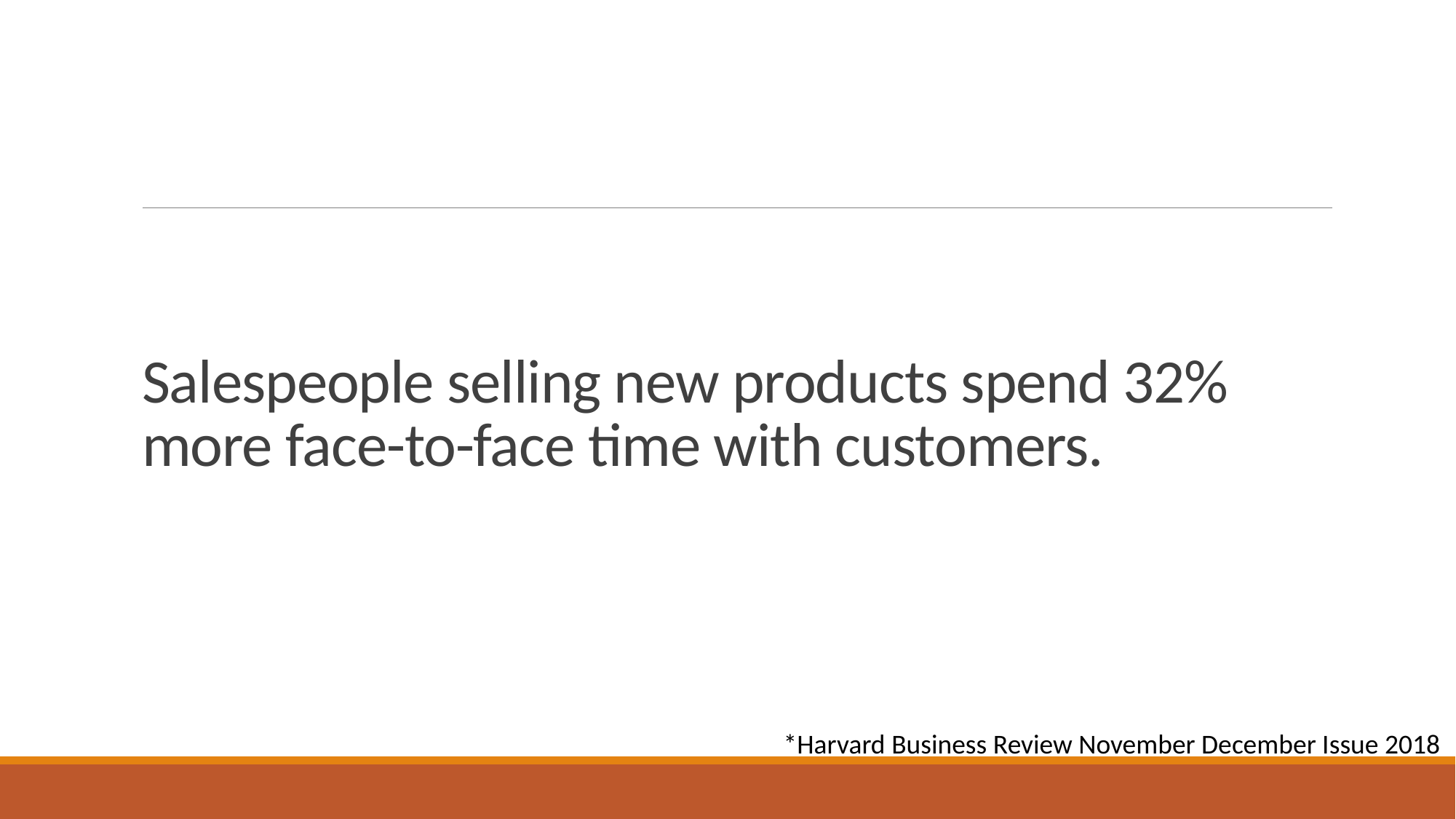

# Salespeople selling new products spend 32% more face-to-face time with customers.
*Harvard Business Review November December Issue 2018